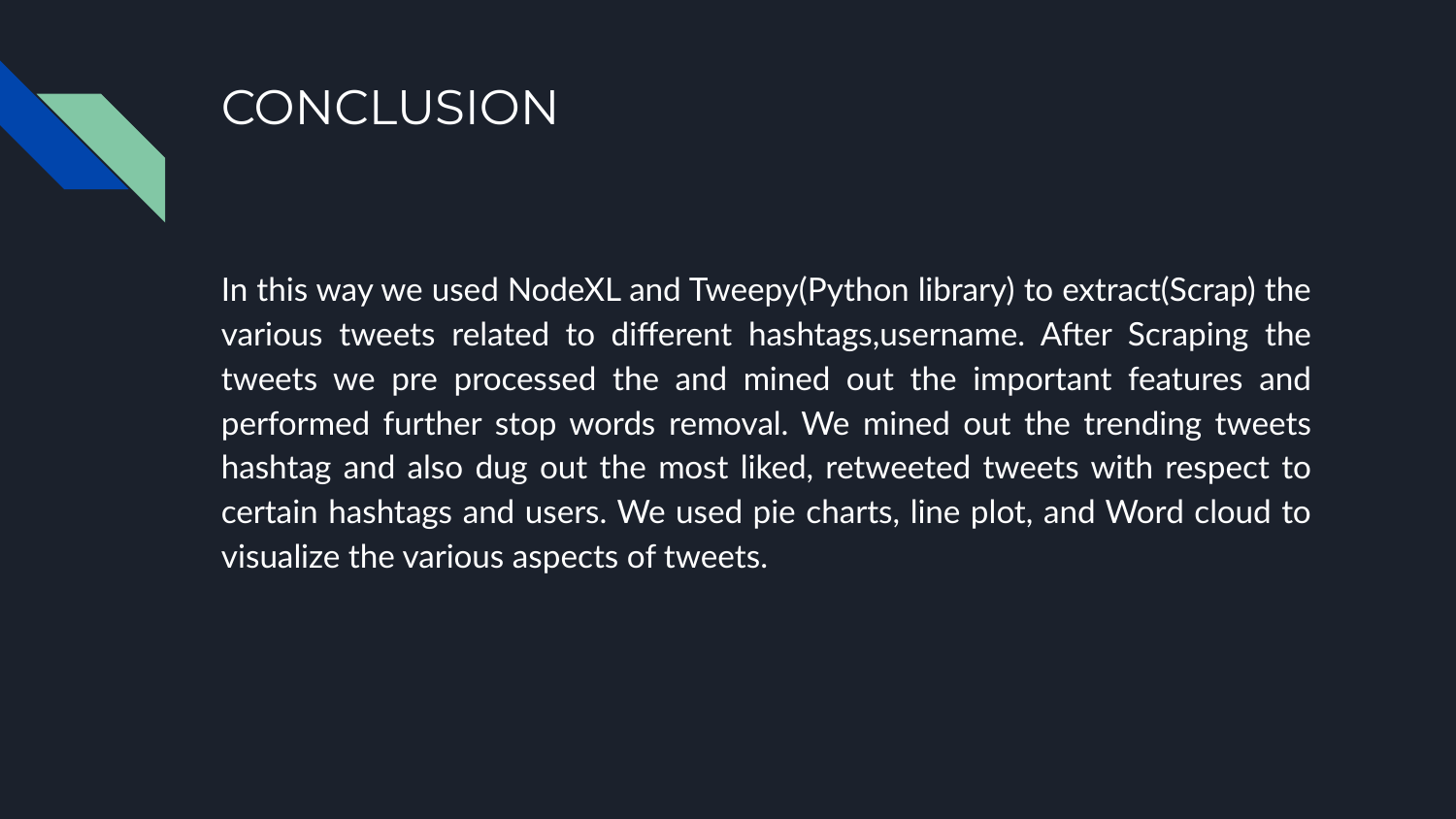

# CONCLUSION
In this way we used NodeXL and Tweepy(Python library) to extract(Scrap) the various tweets related to different hashtags,username. After Scraping the tweets we pre processed the and mined out the important features and performed further stop words removal. We mined out the trending tweets hashtag and also dug out the most liked, retweeted tweets with respect to certain hashtags and users. We used pie charts, line plot, and Word cloud to visualize the various aspects of tweets.